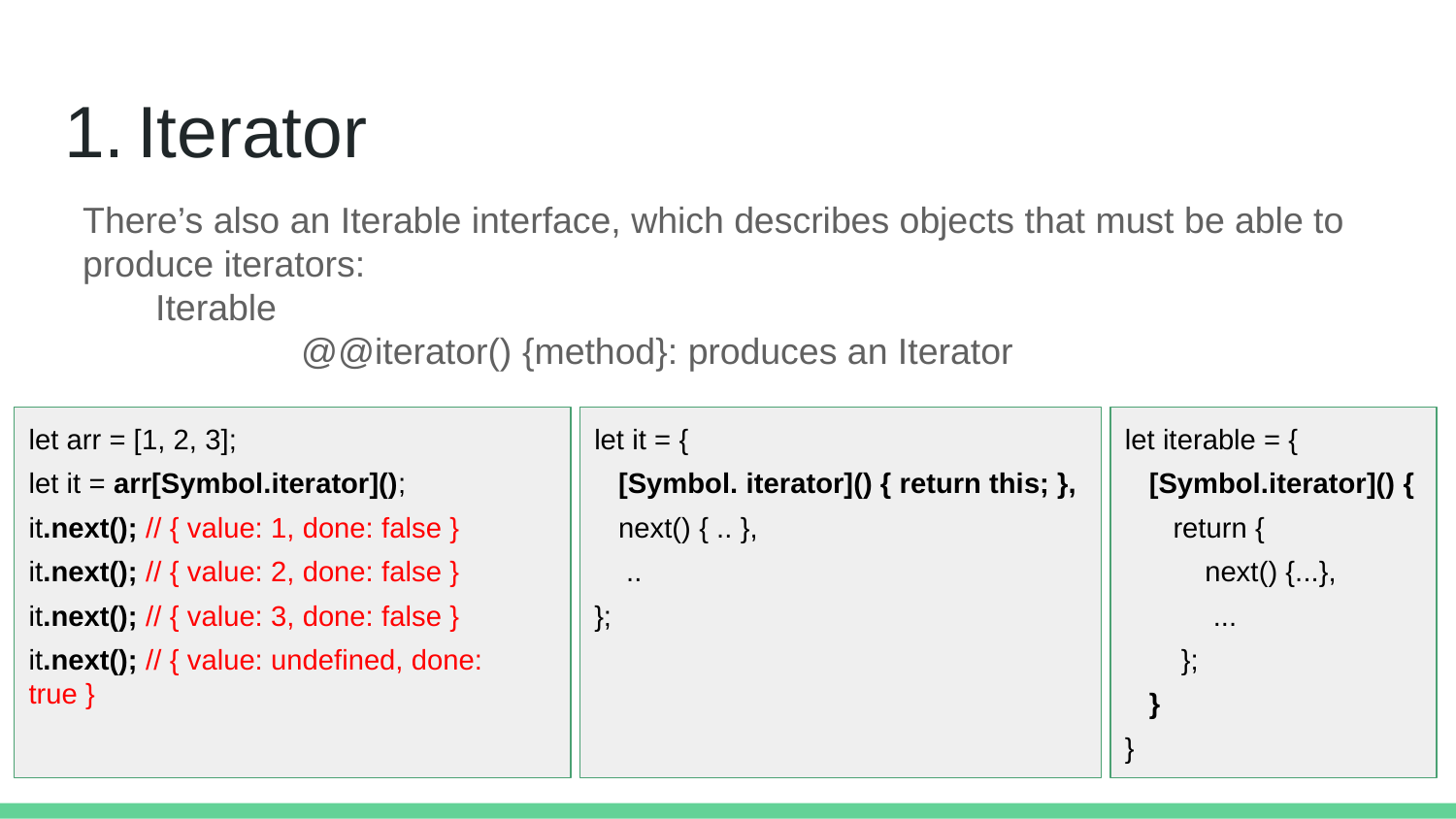

# Iterator
There’s also an Iterable interface, which describes objects that must be able to produce iterators:
Iterable
 	@@iterator() {method}: produces an Iterator

let arr = [1, 2, 3];
let it = arr[Symbol.iterator]();
it.next(); // { value: 1, done: false }
it.next(); // { value: 2, done: false }
it.next(); // { value: 3, done: false }
it.next(); // { value: undefined, done: true }
let it = {
   [Symbol. iterator]() { return this; },
   next() { .. },
    ..
};
let iterable = {
   [Symbol.iterator]() {
      return {
          next() {...},
           ...
       };
   }
}